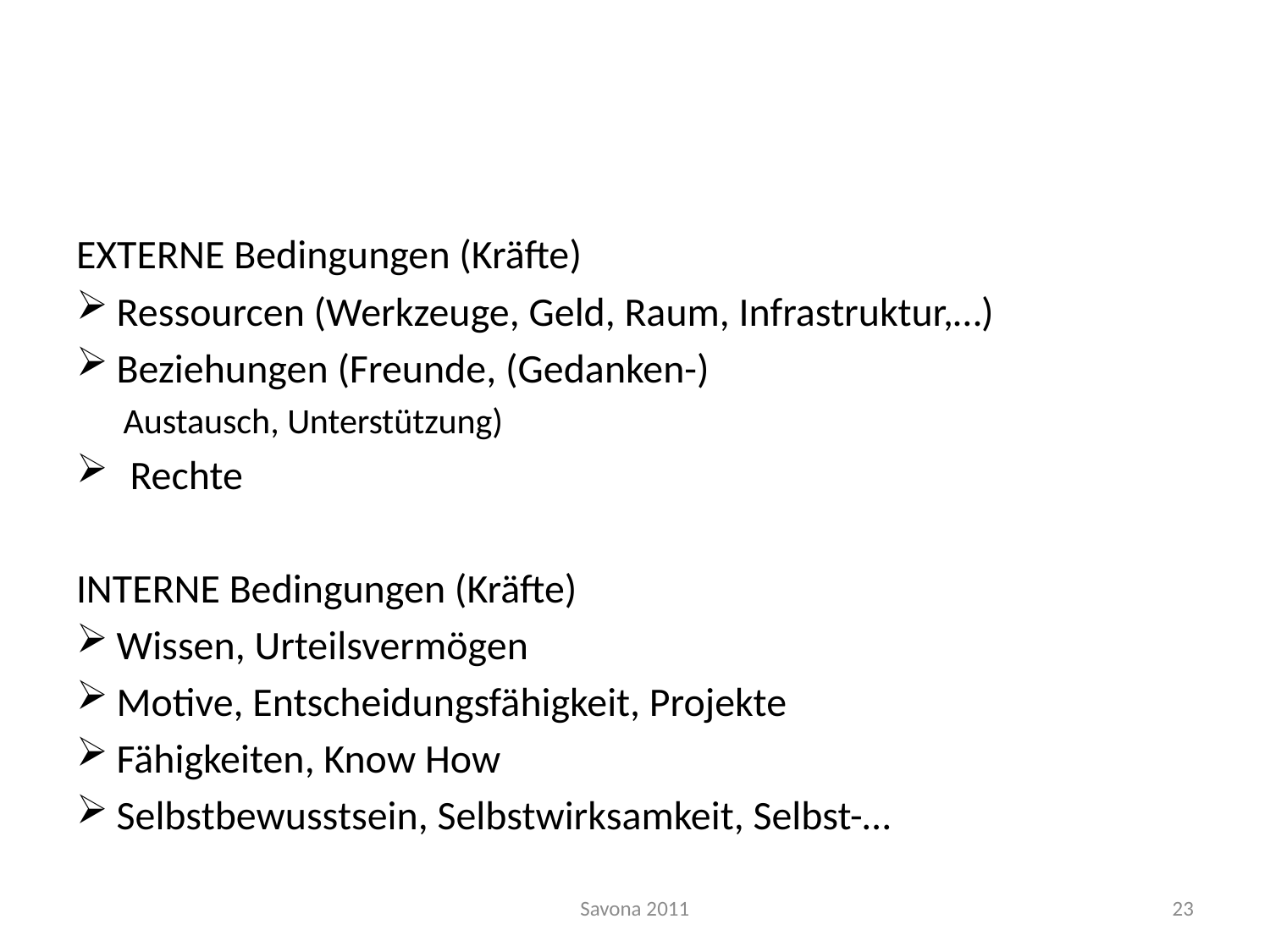

#
EXTERNE Bedingungen (Kräfte)
Ressourcen (Werkzeuge, Geld, Raum, Infrastruktur,…)
Beziehungen (Freunde, (Gedanken-)
Austausch, Unterstützung)
Rechte

INTERNE Bedingungen (Kräfte)
Wissen, Urteilsvermögen
Motive, Entscheidungsfähigkeit, Projekte
Fähigkeiten, Know How
Selbstbewusstsein, Selbstwirksamkeit, Selbst-…
Savona 2011
23